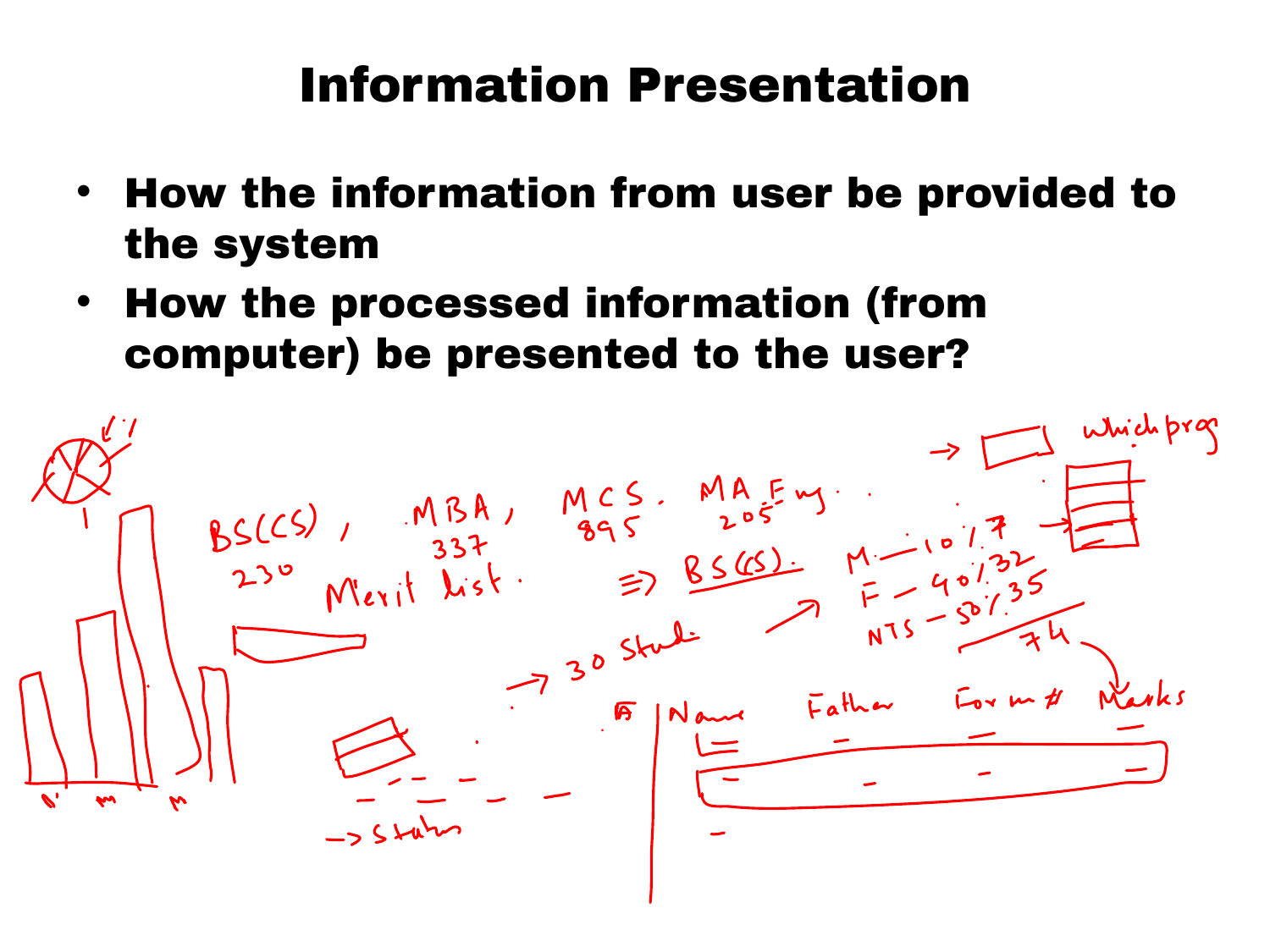

# Information Presentation
How the information from user be provided to the system
How the processed information (from computer) be presented to the user?